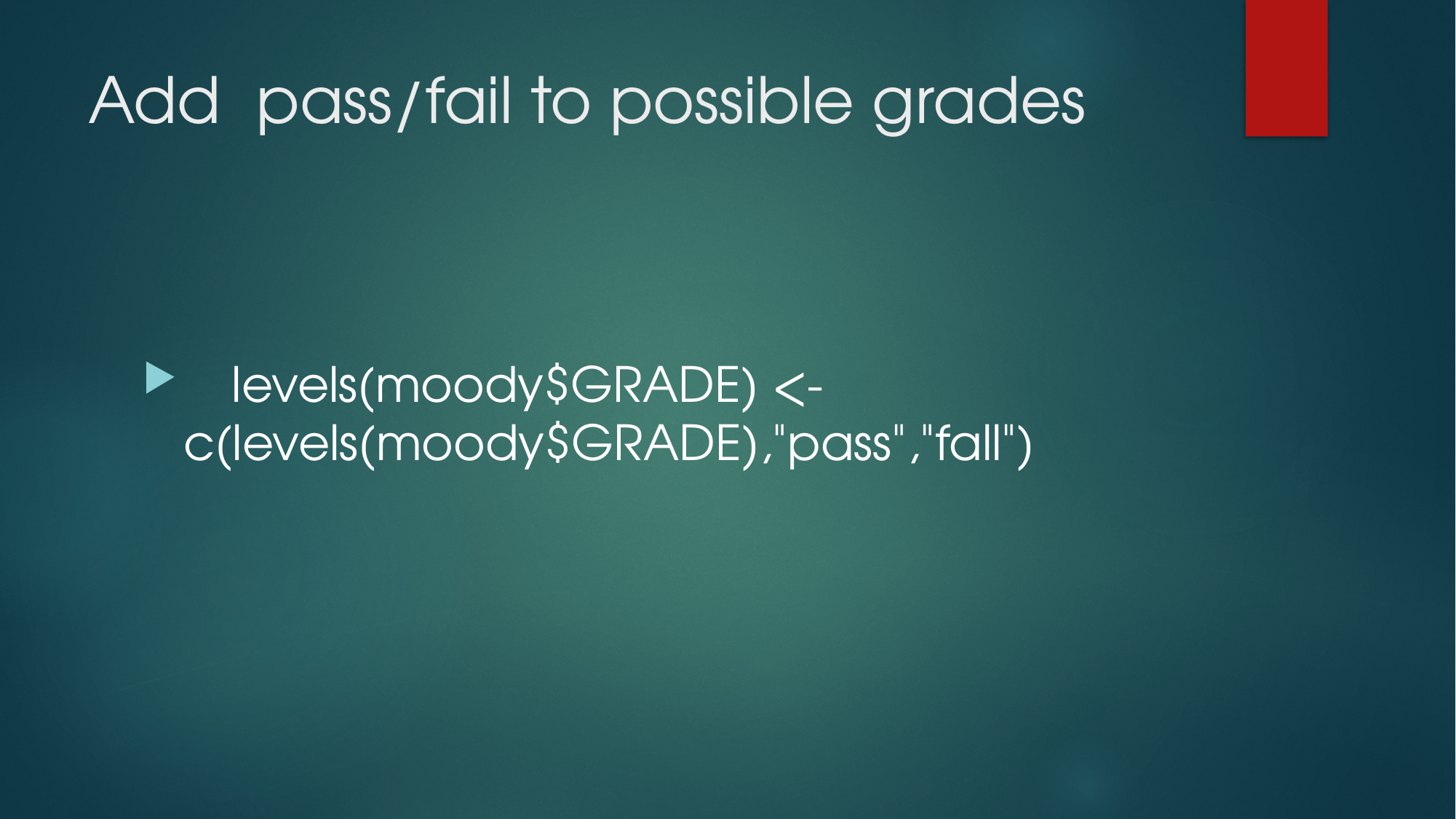

# Add  pass/fail to possible grades

 levels(moody$GRADE) <- c(levels(moody$GRADE),"pass","fall")